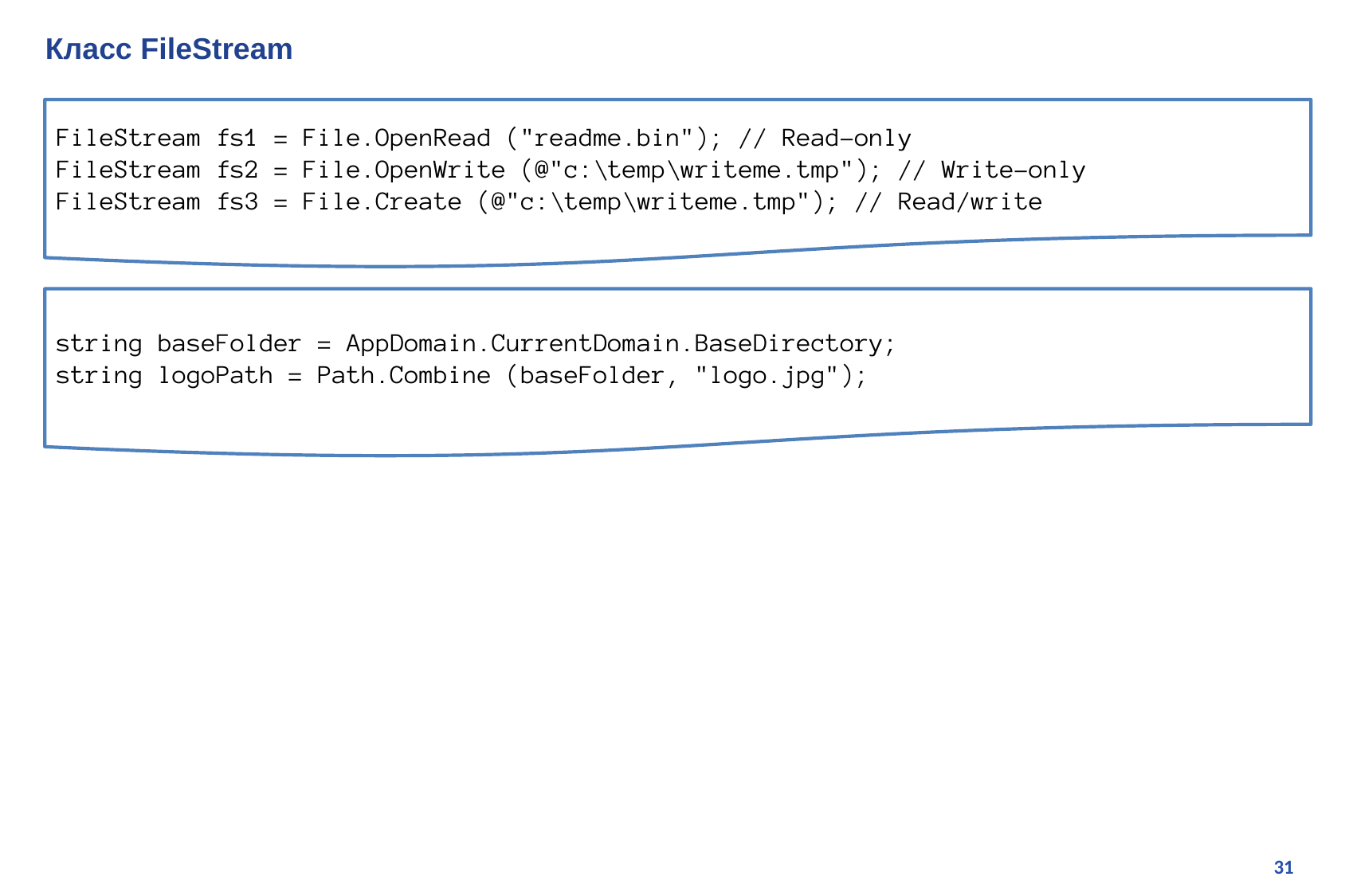

# Класс FileStream
FileStream fs1 = File.OpenRead ("readme.bin"); // Read-only
FileStream fs2 = File.OpenWrite (@"c:\temp\writeme.tmp"); // Write-only
FileStream fs3 = File.Create (@"c:\temp\writeme.tmp"); // Read/write
string baseFolder = AppDomain.CurrentDomain.BaseDirectory;
string logoPath = Path.Combine (baseFolder, "logo.jpg");